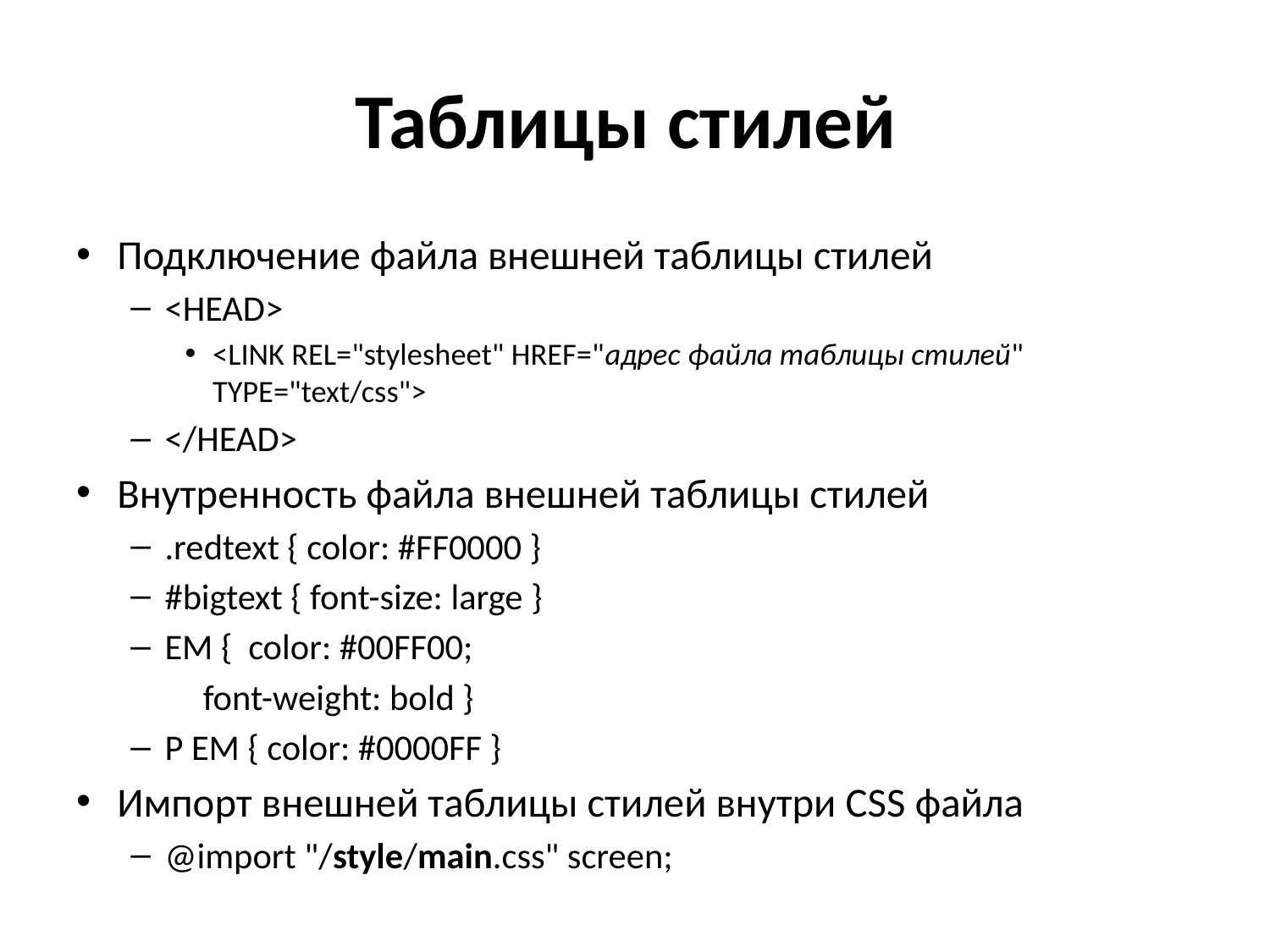

# Таблицы стилей
Подключение файла внешней таблицы стилей
<HEAD>
<LINK REL="stylesheet" HREF="адрес файла таблицы стилей" TYPE="text/css">
</HEAD>
Внутренность файла внешней таблицы стилей
.redtext { color: #FF0000 }
#bigtext { font-size: large }
EM {  color: #00FF00;
	         font-weight: bold }
P EM { color: #0000FF }
Импорт внешней таблицы стилей внутри CSS файла
@import "/style/main.css" screen;